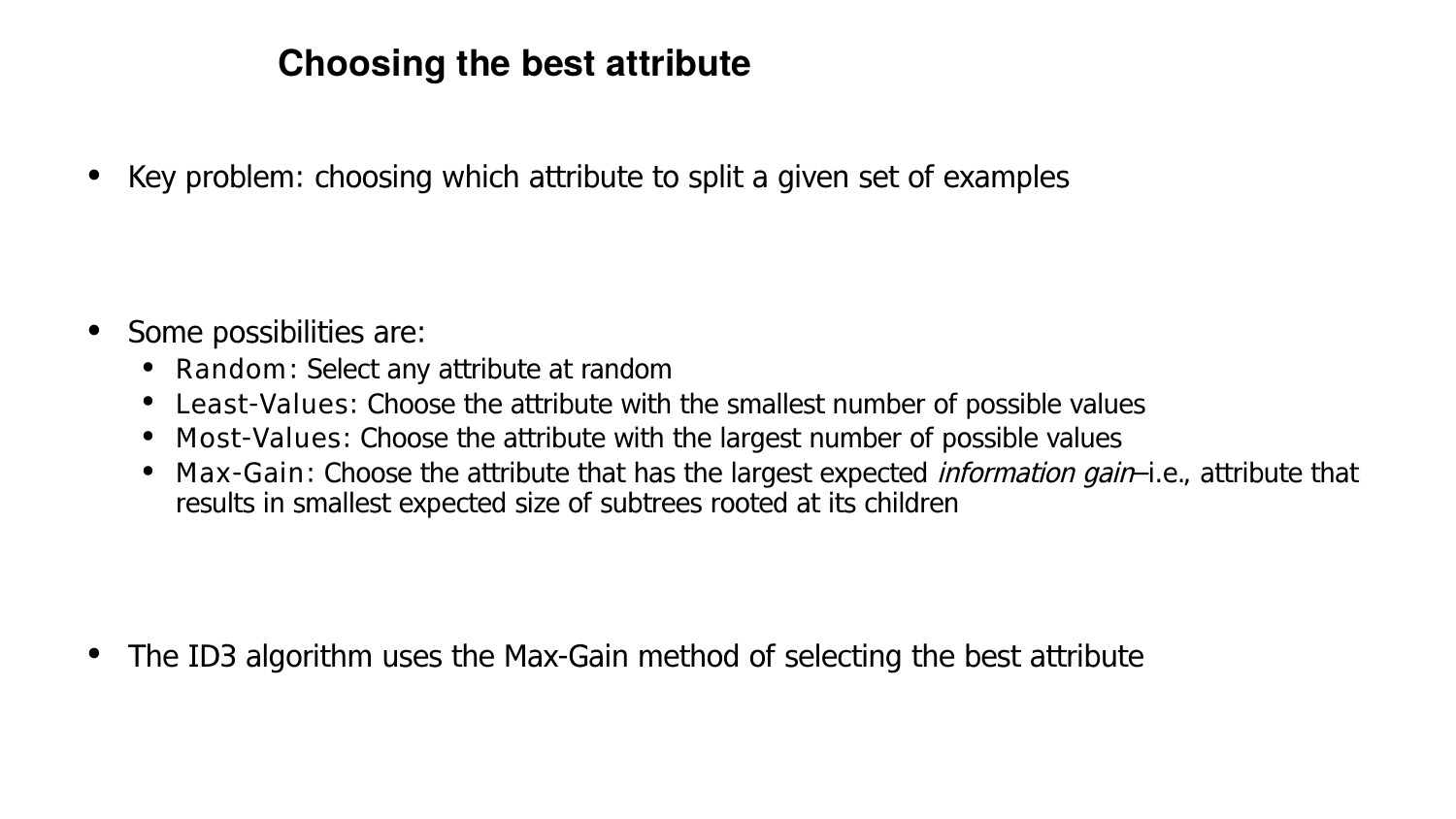

# Choosing the best attribute
Key problem: choosing which attribute to split a given set of examples

Some possibilities are:
Random: Select any attribute at random
Least-Values: Choose the attribute with the smallest number of possible values
Most-Values: Choose the attribute with the largest number of possible values
Max-Gain: Choose the attribute that has the largest expected information gain–i.e., attribute that results in smallest expected size of subtrees rooted at its children

The ID3 algorithm uses the Max-Gain method of selecting the best attribute